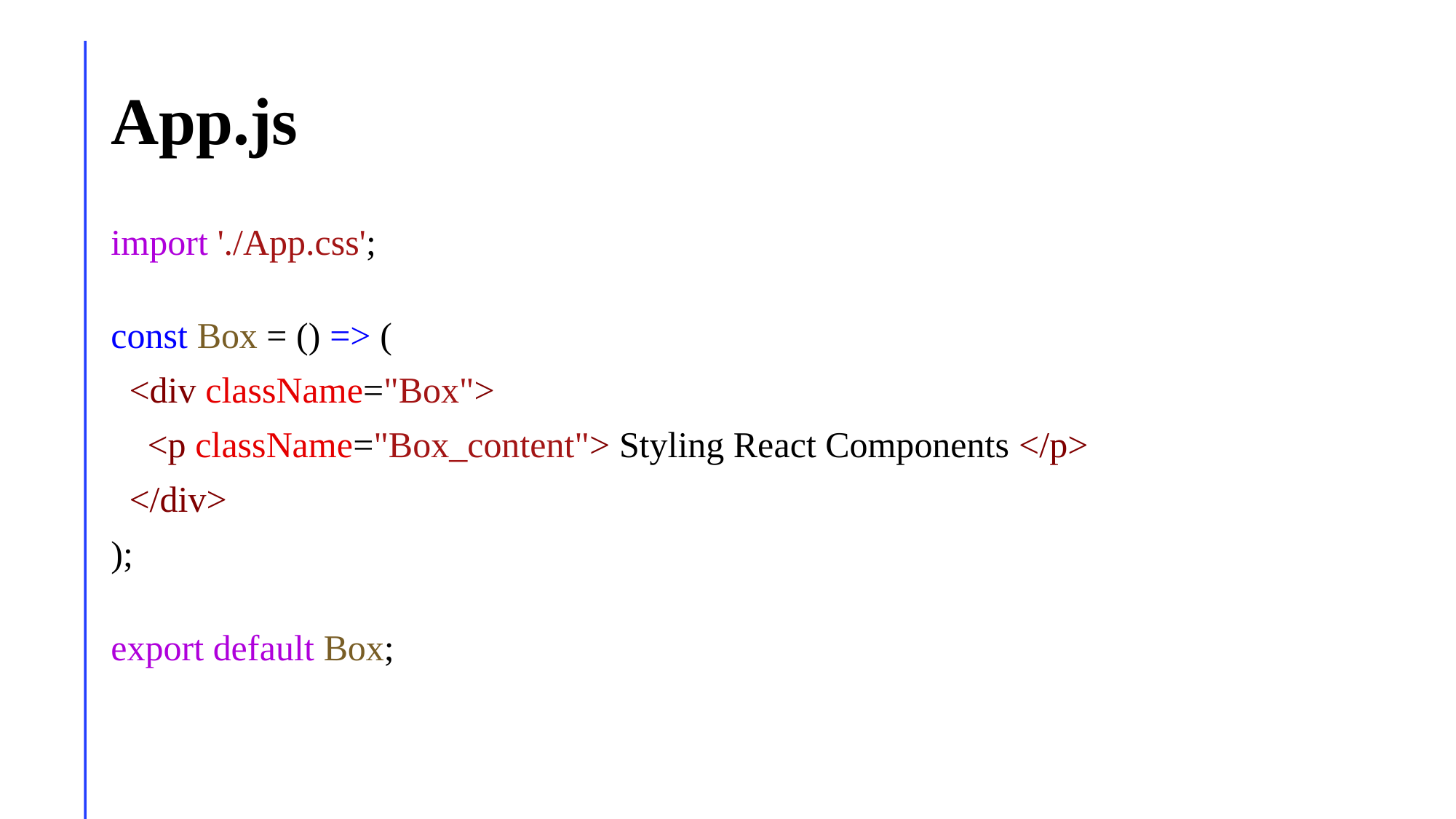

# App.js
import './App.css';
const Box = () => (
  <div className="Box">
    <p className="Box_content"> Styling React Components </p>
  </div>
);
export default Box;